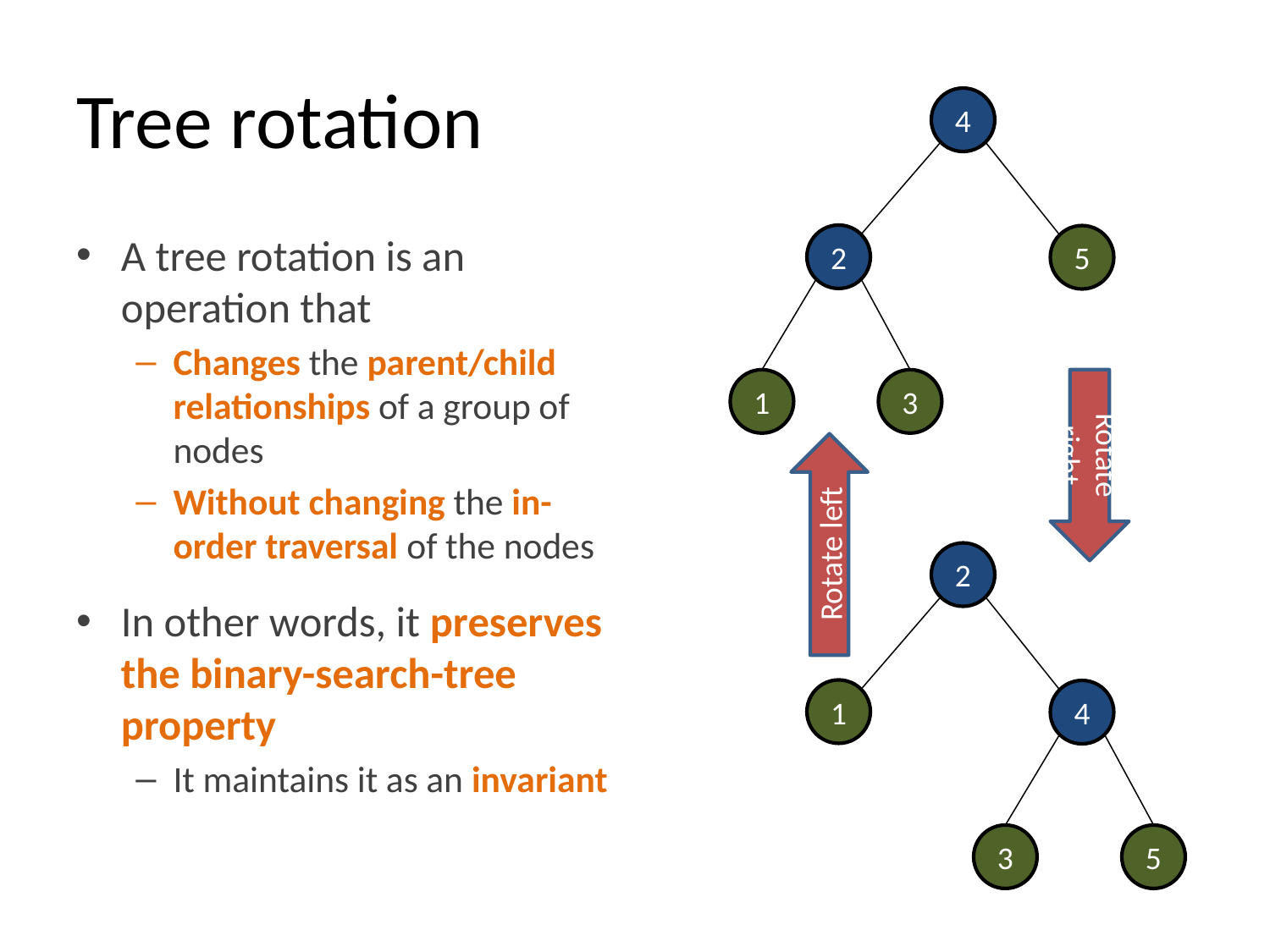

# Tree rotation
4
A tree rotation is an operation that
Changes the parent/child relationships of a group of nodes
Without changing the in-order traversal of the nodes
In other words, it preserves the binary-search-tree property
It maintains it as an invariant
2
5
1
3
Rotate right
Rotate left
2
1
4
3
5